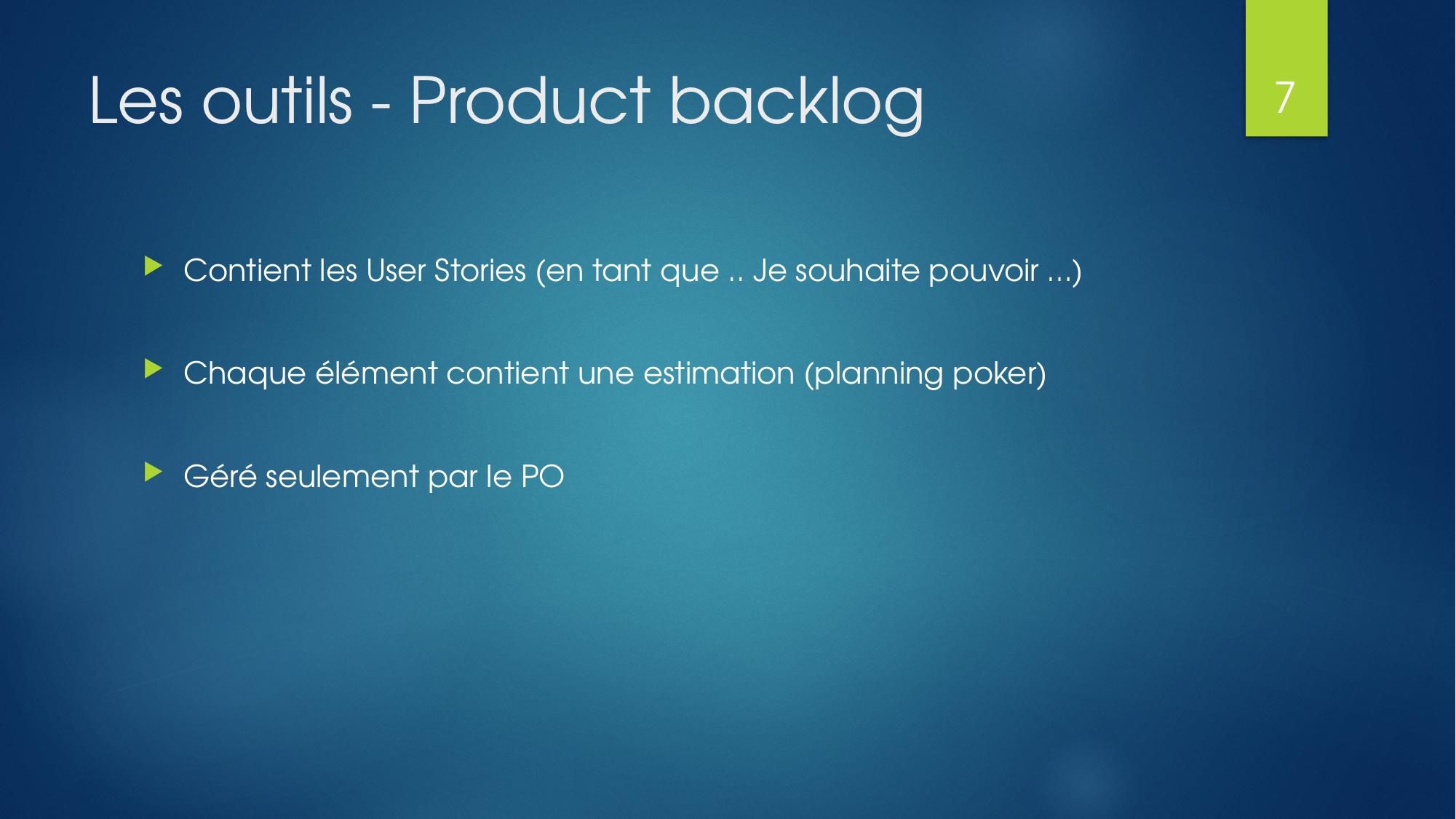

7
# Les outils - Product backlog
Contient les User Stories (en tant que .. Je souhaite pouvoir …)

Chaque élément contient une estimation (planning poker)

Géré seulement par le PO